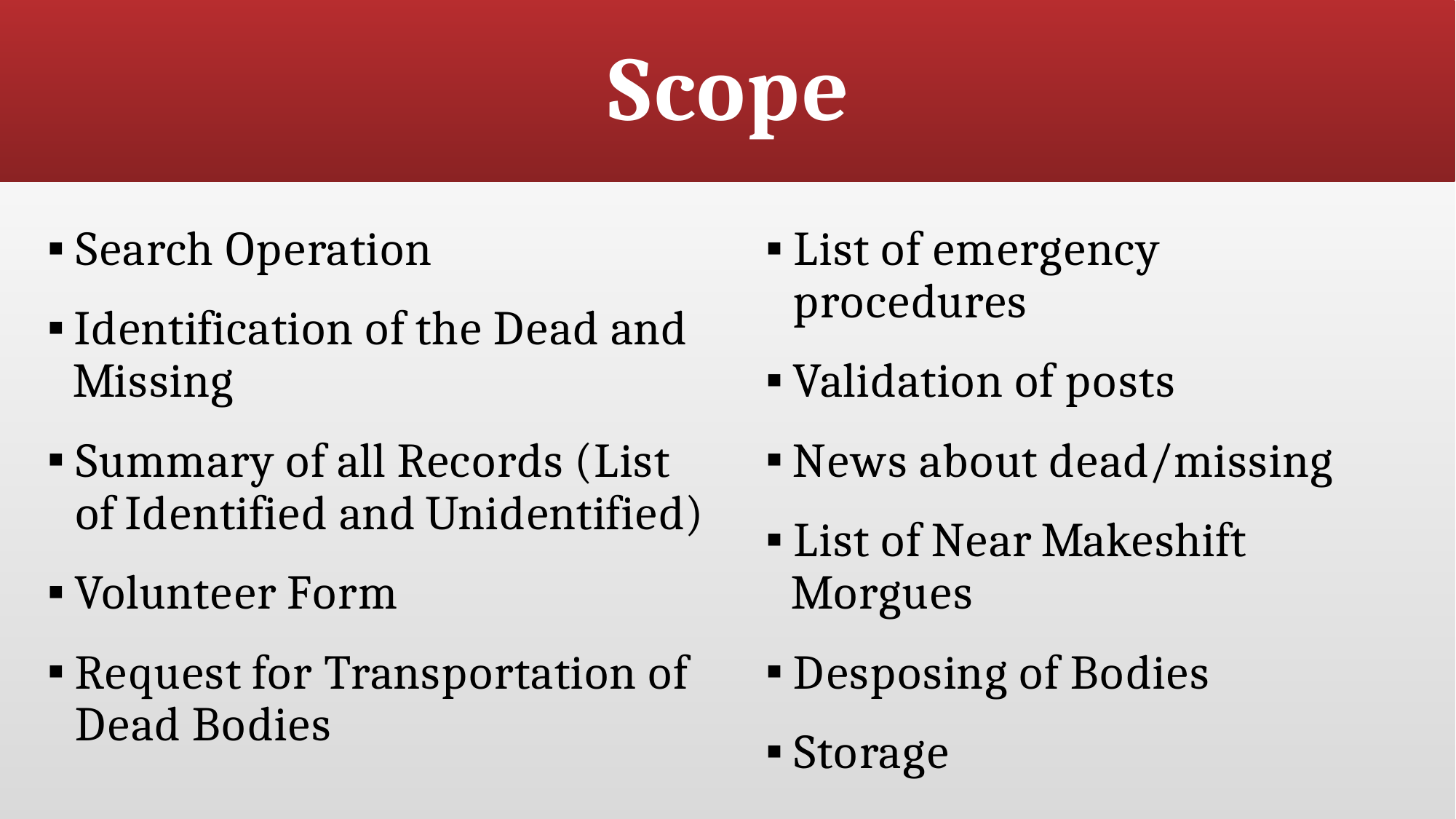

# Scope
Search Operation
Identification of the Dead and Missing
Summary of all Records (List of Identified and Unidentified)
Volunteer Form
Request for Transportation of Dead Bodies

List of emergency procedures
Validation of posts
News about dead/missing
List of Near Makeshift Morgues
Desposing of Bodies
Storage